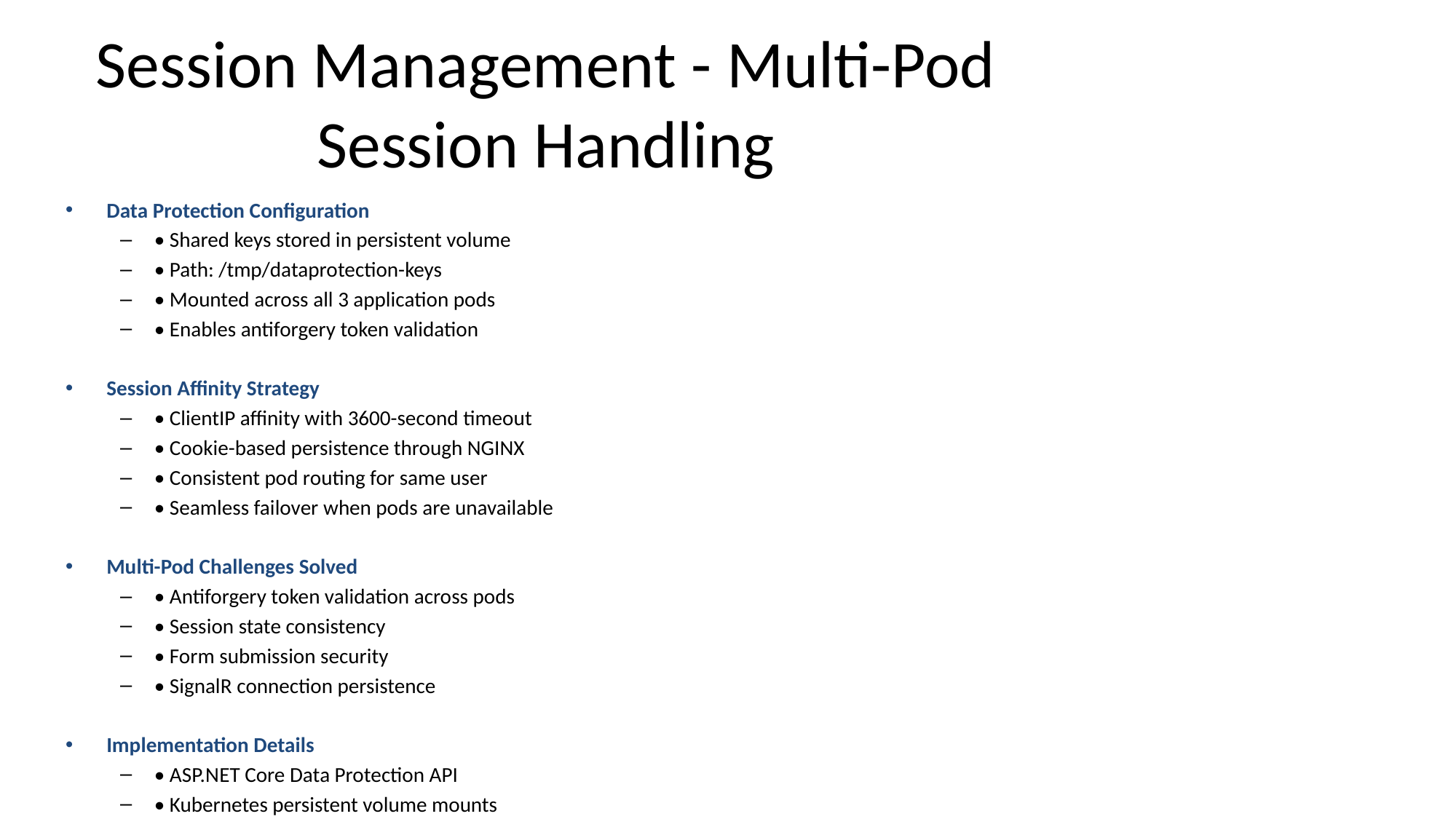

# Session Management - Multi-Pod Session Handling
Data Protection Configuration
• Shared keys stored in persistent volume
• Path: /tmp/dataprotection-keys
• Mounted across all 3 application pods
• Enables antiforgery token validation

Session Affinity Strategy
• ClientIP affinity with 3600-second timeout
• Cookie-based persistence through NGINX
• Consistent pod routing for same user
• Seamless failover when pods are unavailable

Multi-Pod Challenges Solved
• Antiforgery token validation across pods
• Session state consistency
• Form submission security
• SignalR connection persistence

Implementation Details
• ASP.NET Core Data Protection API
• Kubernetes persistent volume mounts
• Service-level session affinity configuration
• NGINX ingress session cookie management